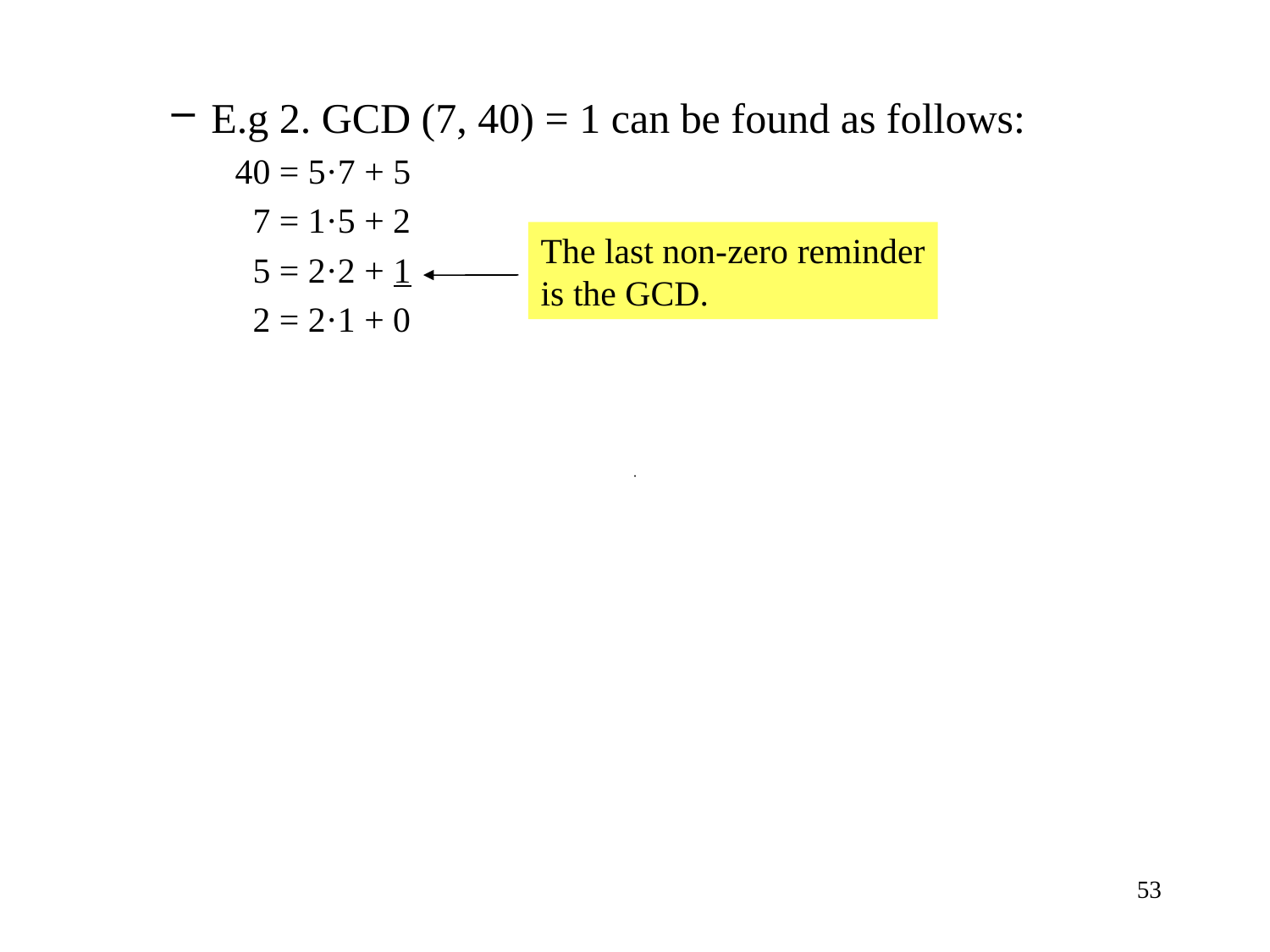

E.g 2. GCD (7, 40) = 1 can be found as follows:
40 = 5·7 + 5
  7 = 1·5 + 2
  5 = 2·2 + 1
  2 = 2·1 + 0

The last non-zero reminder
is the GCD.

·
53